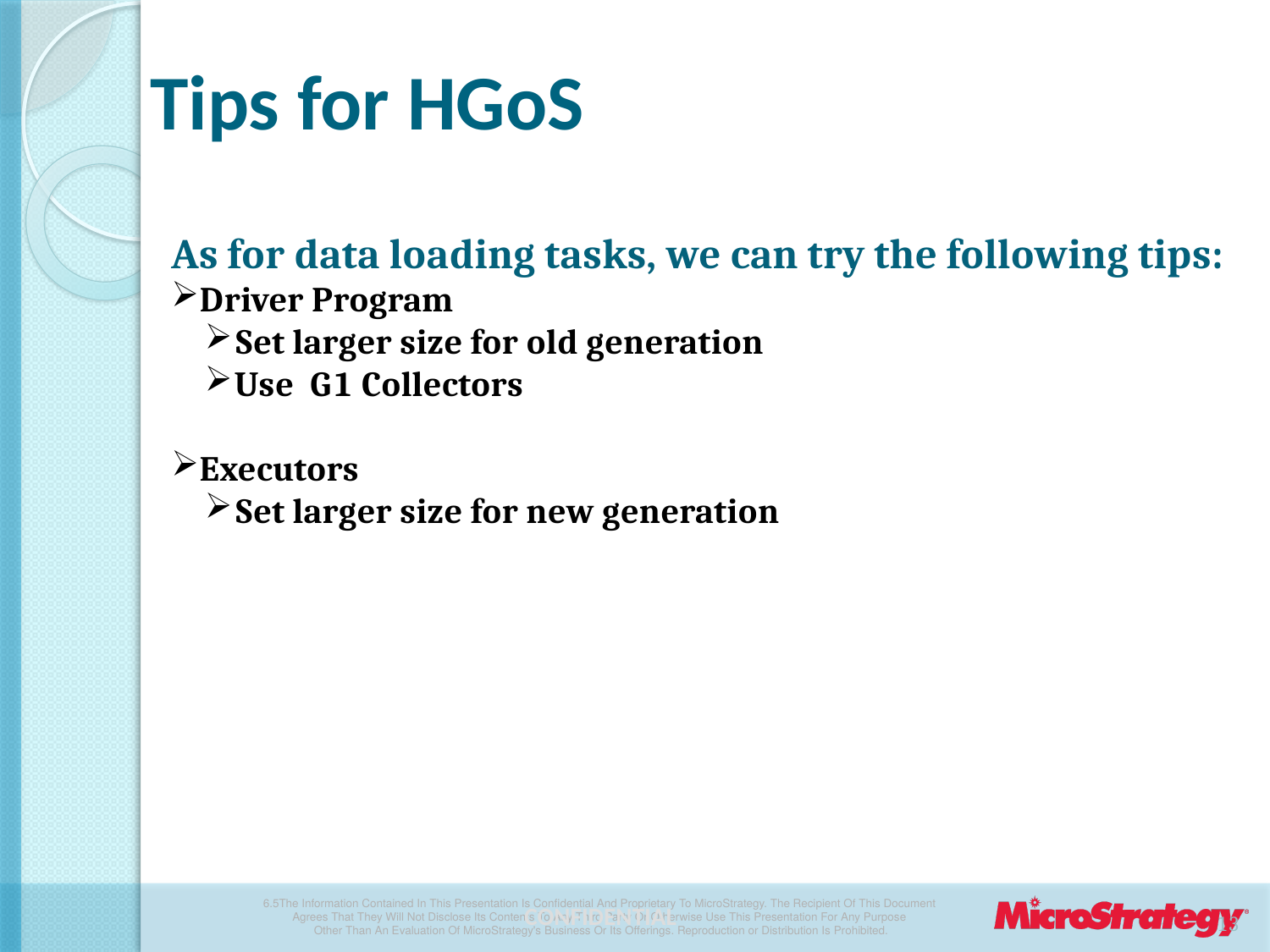

# Tips for HGoS
As for data loading tasks, we can try the following tips:
Driver Program
Set larger size for old generation
Use  G1 Collectors

Executors
Set larger size for new generation
13